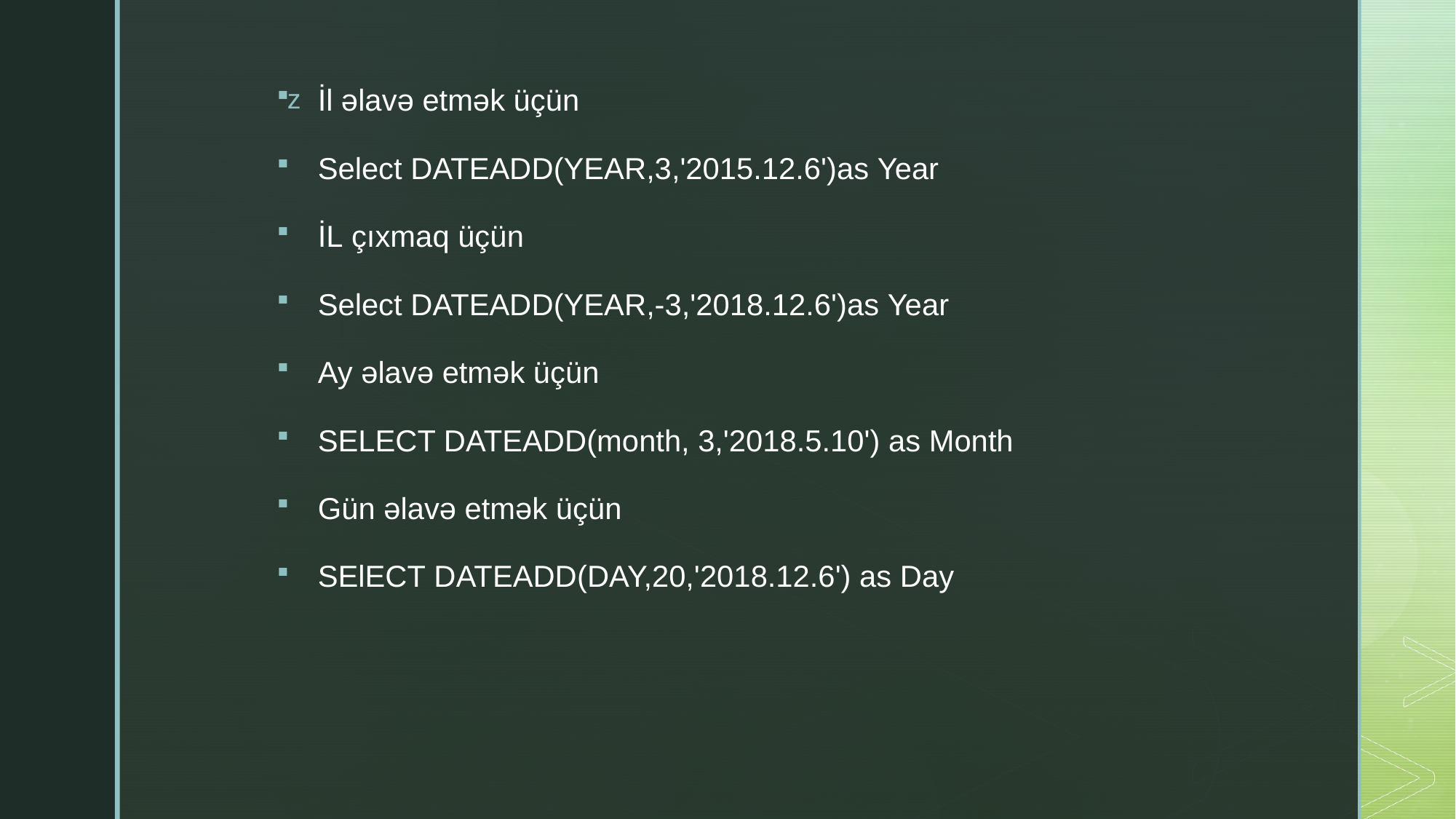

İl əlavə etmək üçün
Select DATEADD(YEAR,3,'2015.12.6')as Year
İL çıxmaq üçün
Select DATEADD(YEAR,-3,'2018.12.6')as Year
Ay əlavə etmək üçün
SELECT DATEADD(month, 3,'2018.5.10') as Month
Gün əlavə etmək üçün
SElECT DATEADD(DAY,20,'2018.12.6') as Day